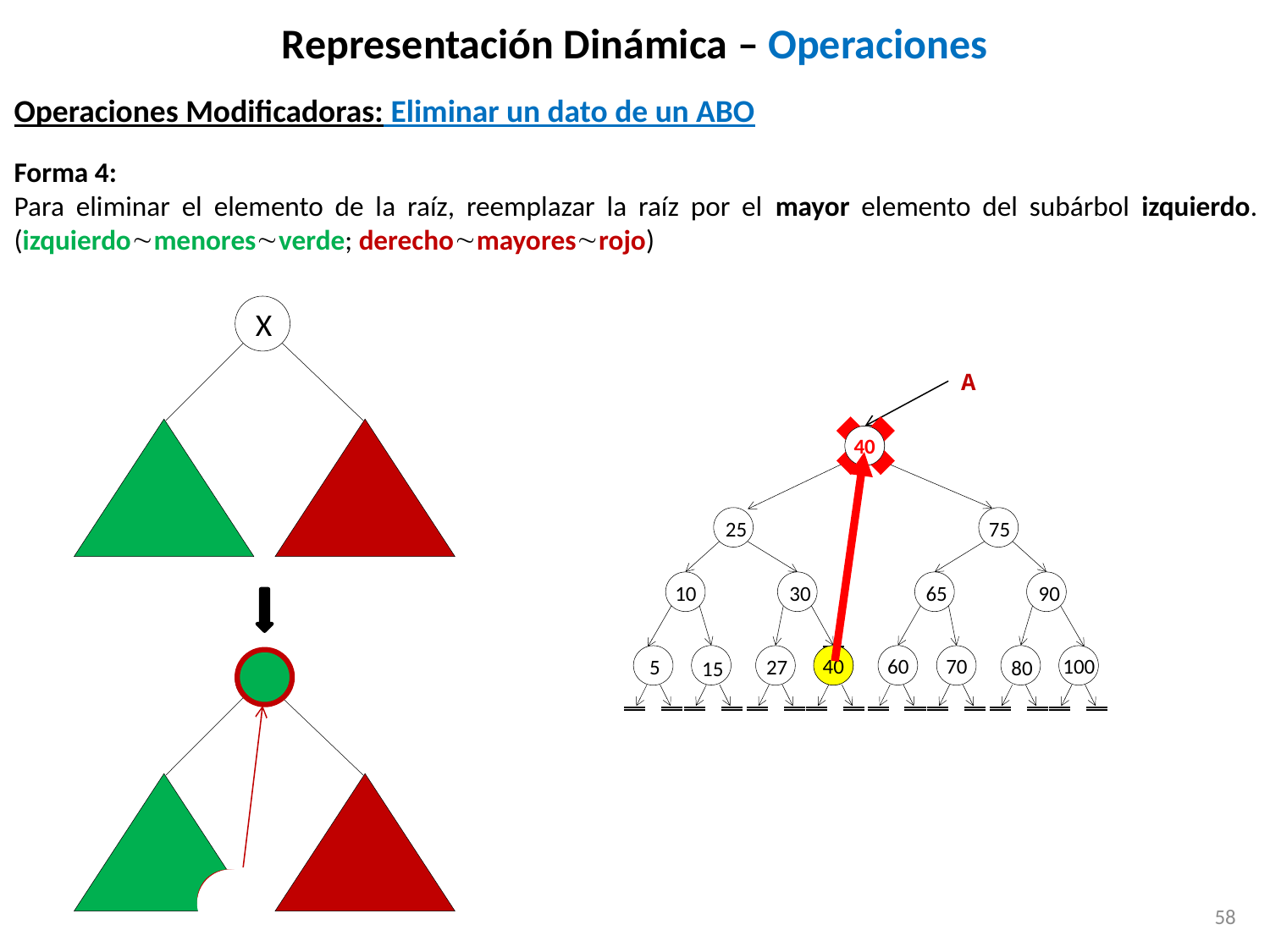

# Representación Dinámica – Operaciones
Operaciones Modificadoras: Eliminar un dato de un ABO
Forma 4:
Para eliminar el elemento de la raíz, reemplazar la raíz por el mayor elemento del subárbol izquierdo. (izquierdo∼menores∼verde; derecho∼mayores∼rojo)
X

A

50

75

65
90

70
100
80

60

25

10

5
27
15

30

40

40

40

X

58